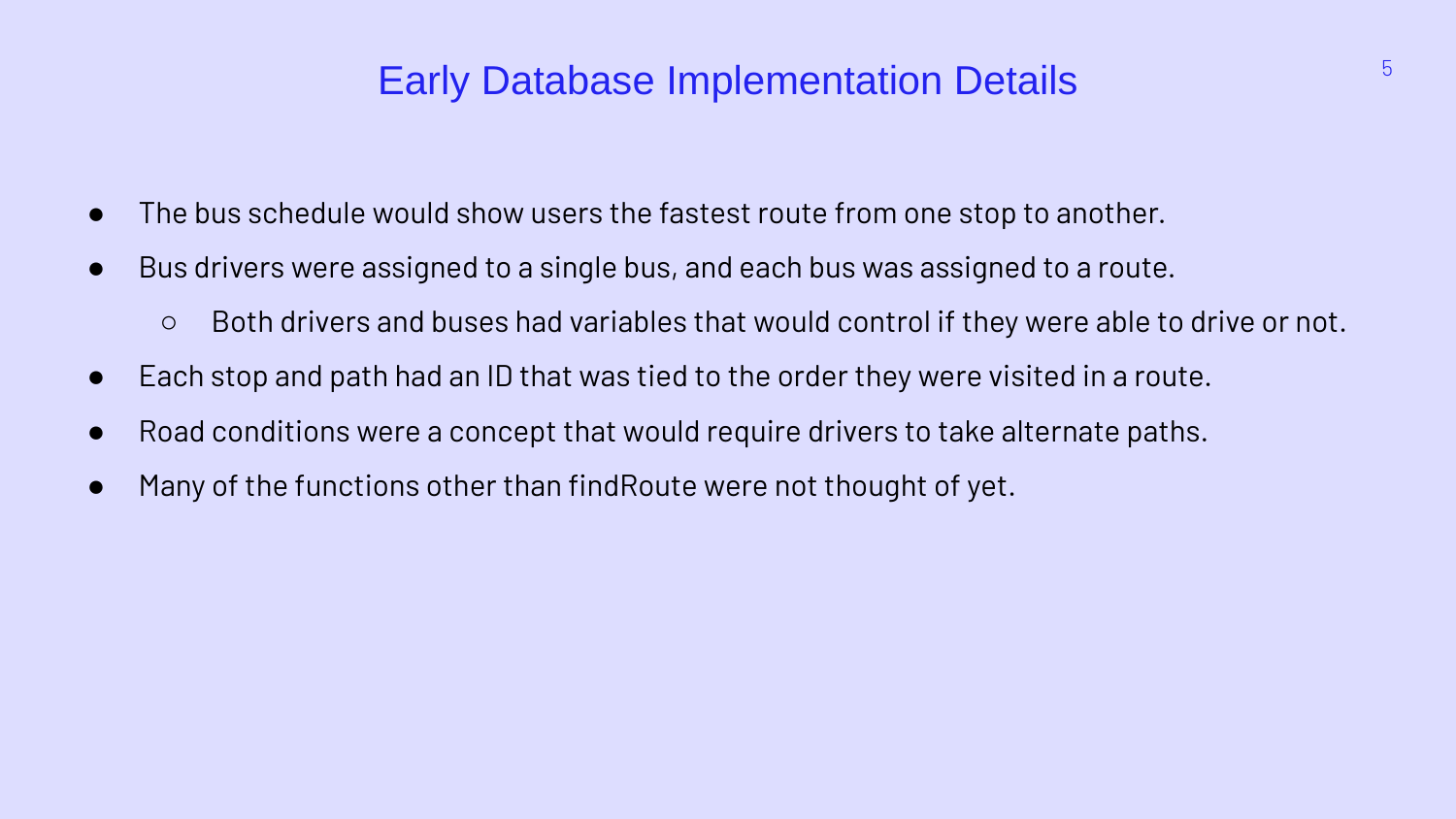

Early Database Implementation Details
5
The bus schedule would show users the fastest route from one stop to another.
Bus drivers were assigned to a single bus, and each bus was assigned to a route.
Both drivers and buses had variables that would control if they were able to drive or not.
Each stop and path had an ID that was tied to the order they were visited in a route.
Road conditions were a concept that would require drivers to take alternate paths.
Many of the functions other than findRoute were not thought of yet.